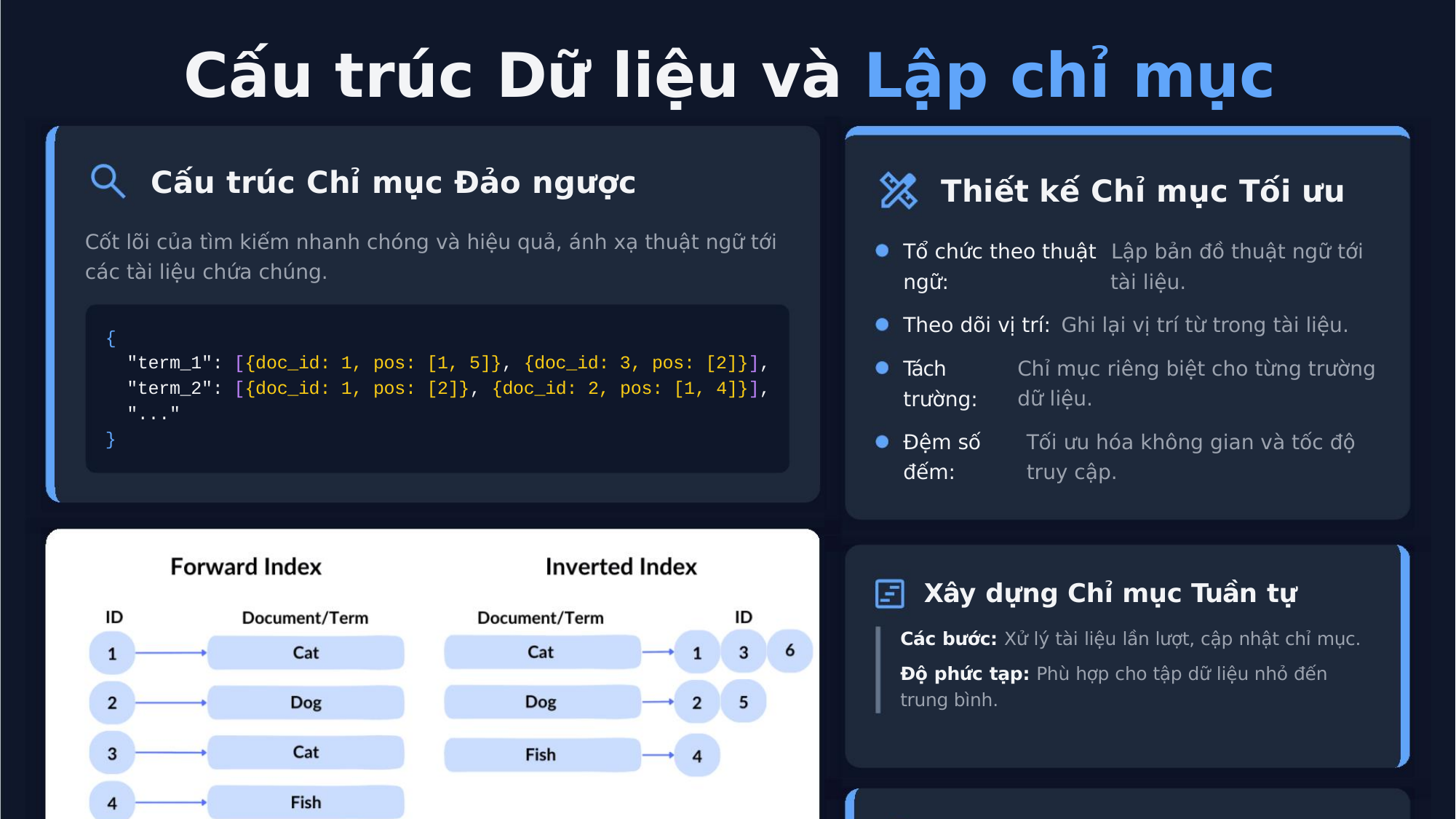

Cấu trúc Dữ liệu và Lập chỉ mục
Cấu trúc Chỉ mục Đảo ngược
Thiết kế Chỉ mục Tối ưu
Cốt lõi của tìm kiếm nhanh chóng và hiệu quả, ánh xạ thuật ngữ tới
các tài liệu chứa chúng.
Tổ chức theo thuật Lập bản đồ thuật ngữ tới
ngữ:
tài liệu.
Theo dõi vị trí: Ghi lại vị trí từ trong tài liệu.
{
"term_1": [{doc_id: 1, pos: [1, 5]}, {doc_id: 3, pos: [2]}],
Tách
Chỉ mục riêng biệt cho từng trường
dữ liệu.
"term_2": [{doc_id: 1, pos: [2]}, {doc_id: 2, pos: [1, 4]}],
trường:
"..."
}
Đệm số
đếm:
Tối ưu hóa không gian và tốc độ
truy cập.
Xây dựng Chỉ mục Tuần tự
Các bước: Xử lý tài liệu lần lượt, cập nhật chỉ mục.
Độ phức tạp: Phù hợp cho tập dữ liệu nhỏ đến
trung bình.
Xây dựng Chỉ mục Song song
Hiệu suất: Phân chia công việc, xử lý đồng thời.
Lợi ích: Cải thiện đáng kể cho tập dữ liệu lớn.
Minh họa hoạt động của chỉ mục đảo ngược